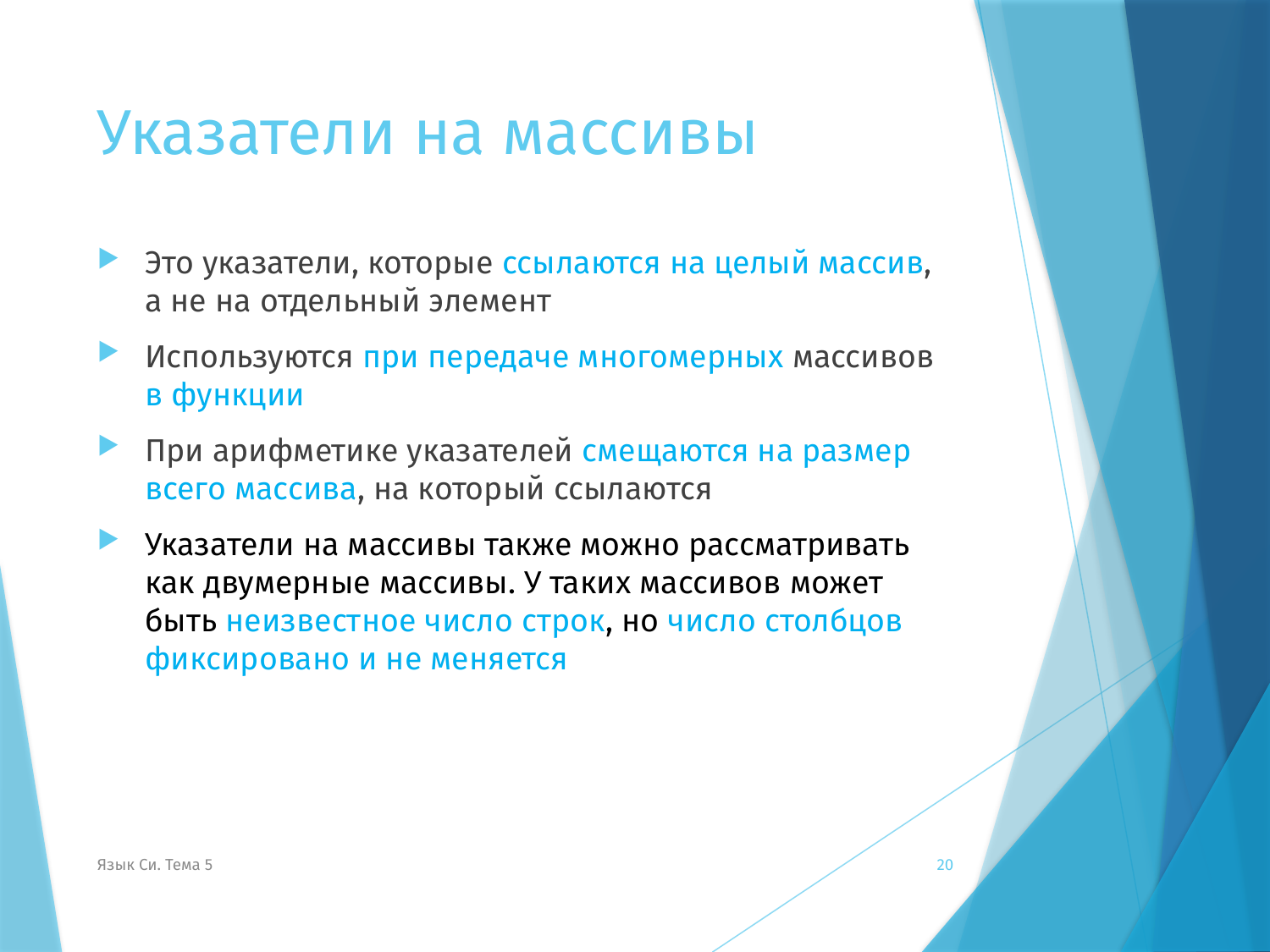

# Указатели на массивы
Это указатели, которые ссылаются на целый массив, а не на отдельный элемент
Используются при передаче многомерных массивов в функции
При арифметике указателей смещаются на размер всего массива, на который ссылаются
Указатели на массивы также можно рассматривать как двумерные массивы. У таких массивов может быть неизвестное число строк, но число столбцов фиксировано и не меняется
Язык Си. Тема 5
20